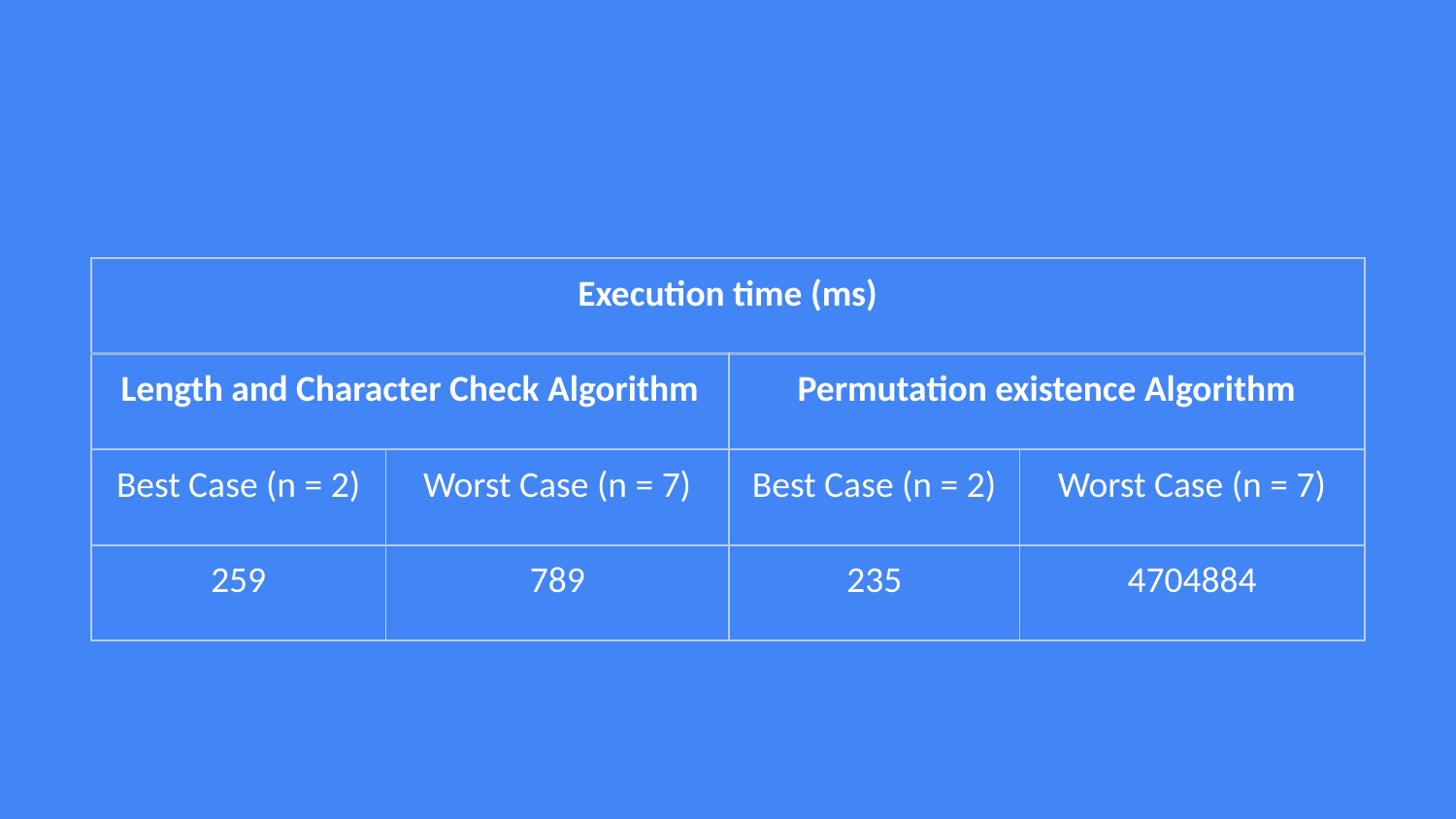

| Execution time (ms) |  |  |  |
| --- | --- | --- | --- |
| Length and Character Check Algorithm |  | Permutation existence Algorithm |  |
| Best Case (n = 2) | Worst Case (n = 7) | Best Case (n = 2) | Worst Case (n = 7) |
| 259 | 789 | 235 | 4704884 |